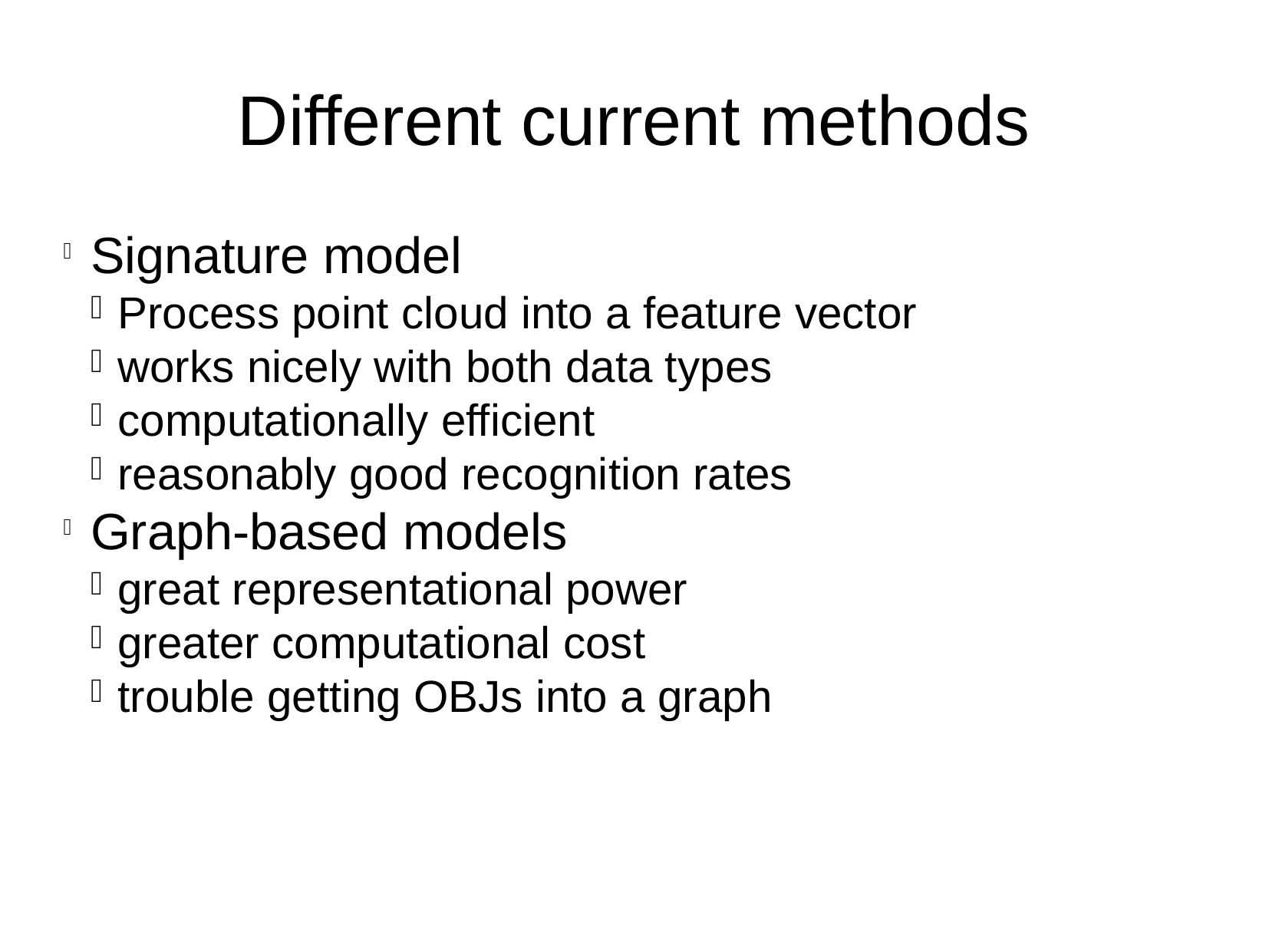

Different current methods
Signature model
Process point cloud into a feature vector
works nicely with both data types
computationally efficient
reasonably good recognition rates
Graph-based models
great representational power
greater computational cost
trouble getting OBJs into a graph